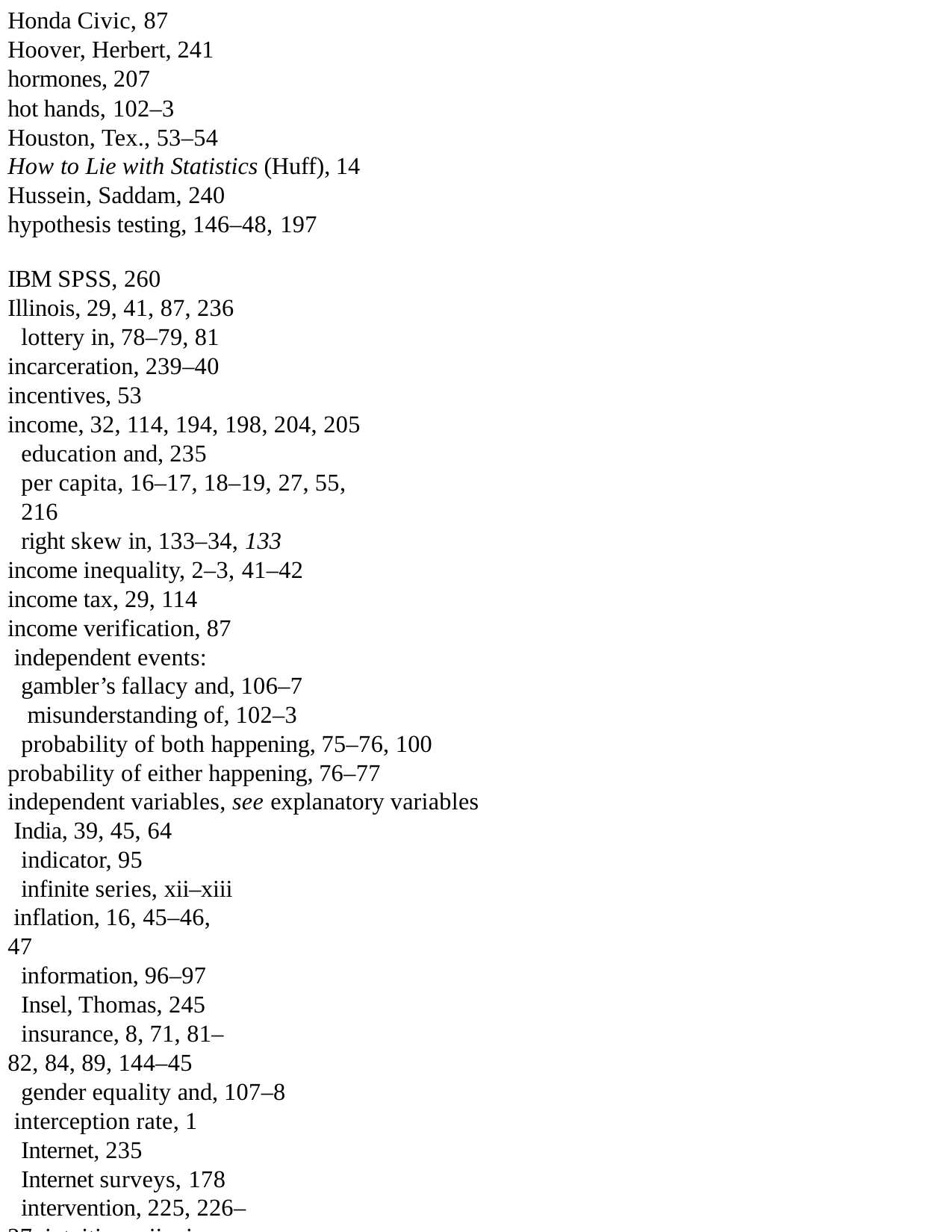

Honda Civic, 87
Hoover, Herbert, 241
hormones, 207
hot hands, 102–3
Houston, Tex., 53–54
How to Lie with Statistics (Huff), 14  Hussein, Saddam, 240
hypothesis testing, 146–48, 197

IBM SPSS, 260
Illinois, 29, 41, 87, 236
lottery in, 78–79, 81
incarceration, 239–40
incentives, 53
income, 32, 114, 194, 198, 204, 205
education and, 235
per capita, 16–17, 18–19, 27, 55, 216
right skew in, 133–34, 133
income inequality, 2–3, 41–42
income tax, 29, 114
income verification, 87  independent events:
gambler’s fallacy and, 106–7  misunderstanding of, 102–3
probability of both happening, 75–76, 100  probability of either happening, 76–77  independent variables, see explanatory variables  India, 39, 45, 64
indicator, 95
infinite series, xii–xiii  inflation, 16, 45–46, 47
information, 96–97
Insel, Thomas, 245
insurance, 8, 71, 81–82, 84, 89, 144–45
gender equality and, 107–8  interception rate, 1
Internet, 235
Internet surveys, 178
intervention, 225, 226–27  intuition, xii–xiv
Ionnidis, John, 223  Iowa straw poll, 118